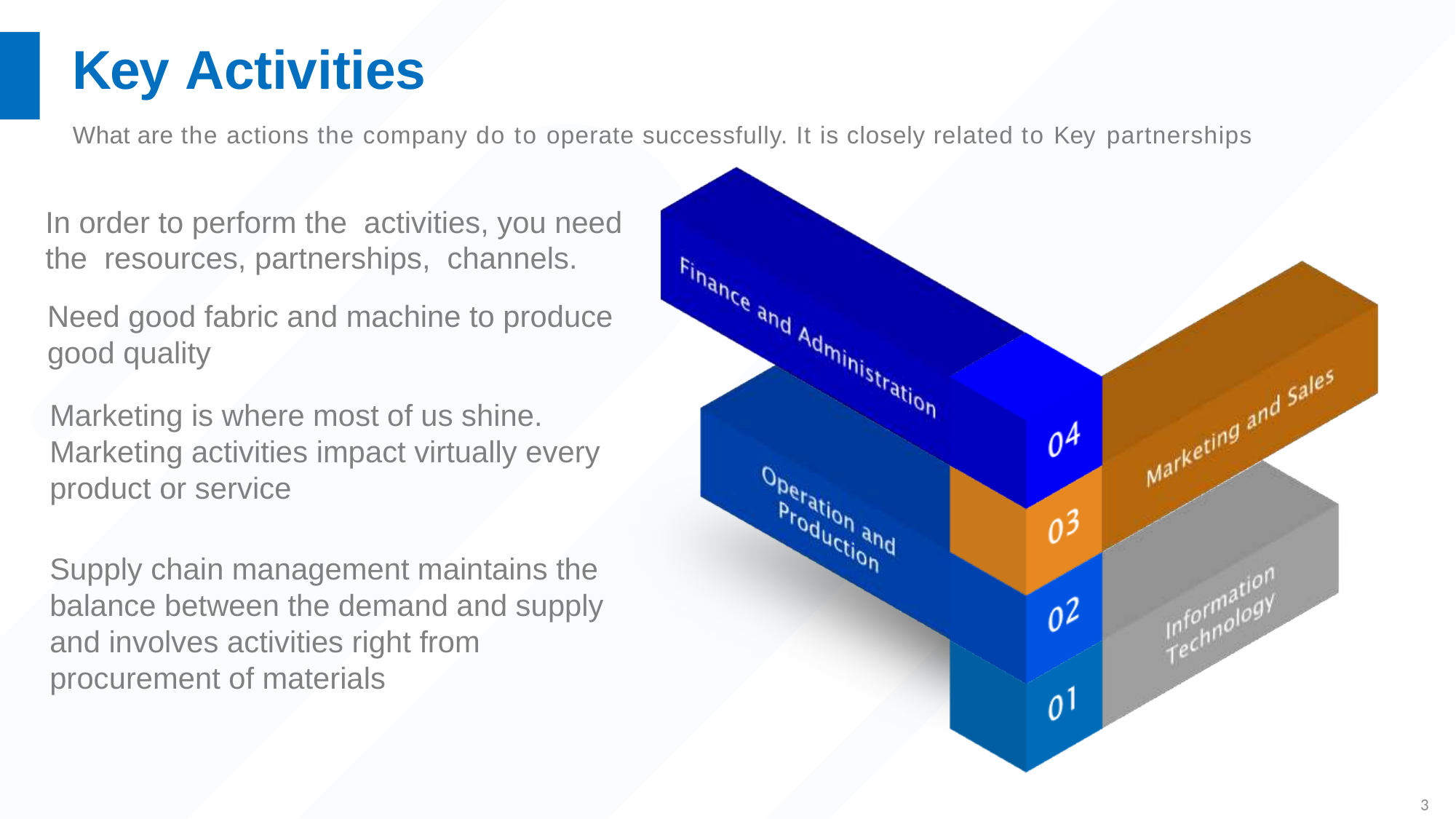

# Key Activities
What are the actions the company do to operate successfully. It is closely related to Key partnerships

In order to perform the  activities, you need the  resources, partnerships,  channels.
Need good fabric and machine to produce good quality
Marketing is where most of us shine. Marketing activities impact virtually every product or service
Supply chain management maintains the balance between the demand and supply and involves activities right from procurement of materials
3